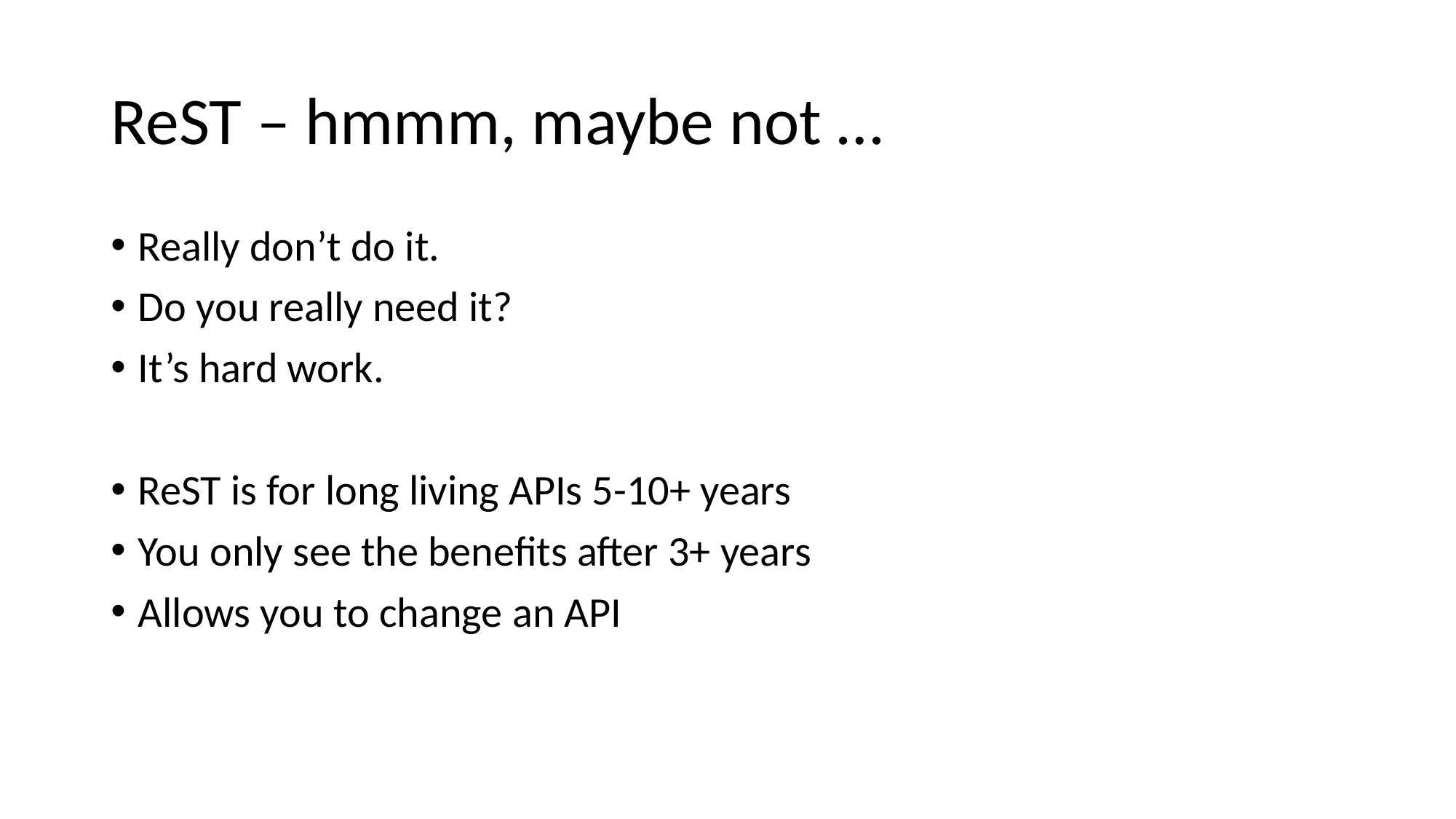

# ReST – hmmm, maybe not …
Really don’t do it.
Do you really need it?
It’s hard work.

ReST is for long living APIs 5-10+ years
You only see the benefits after 3+ years
Allows you to change an API